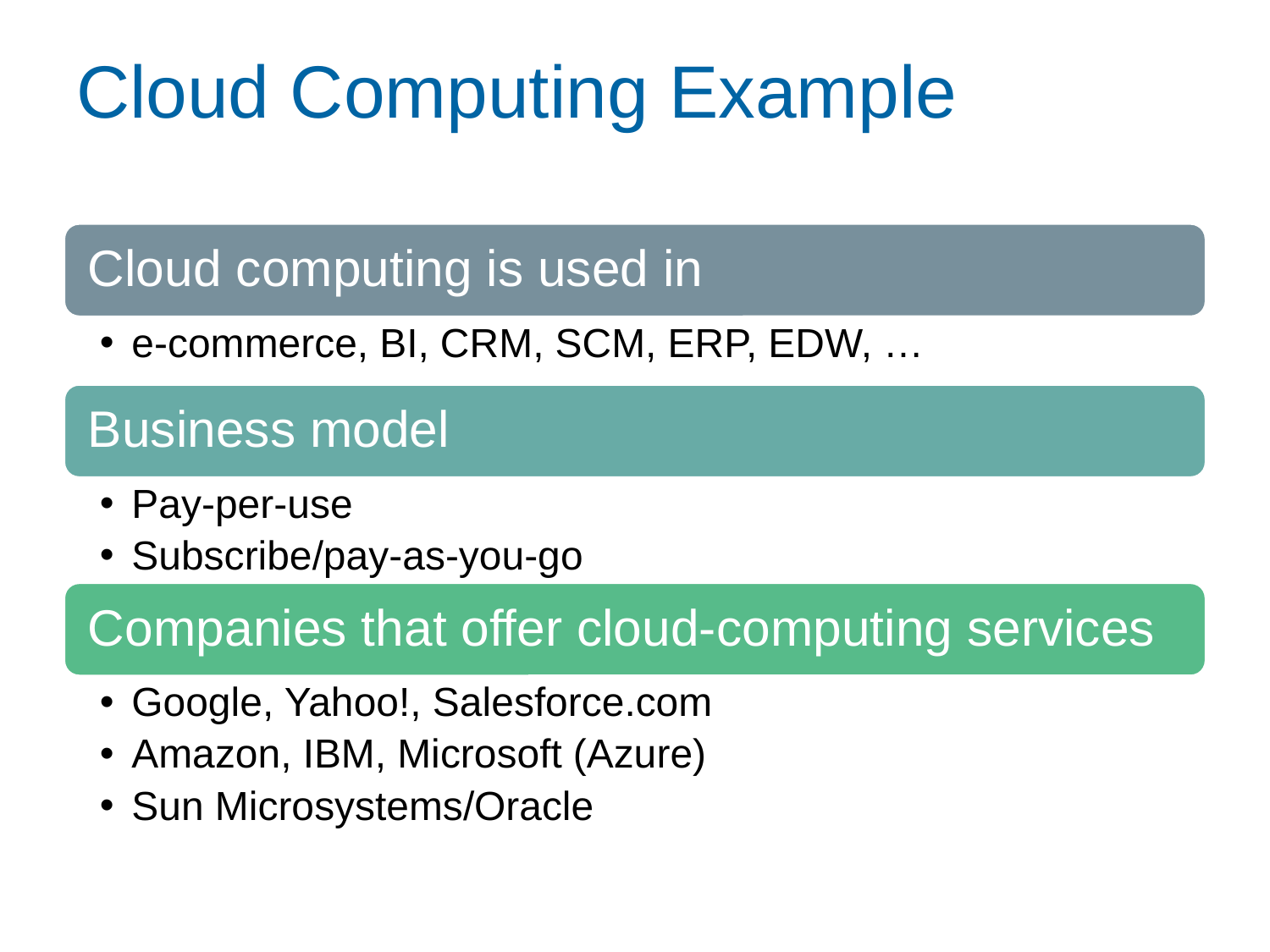

# Cloud Computing Example
Cloud computing is used in
e-commerce, BI, CRM, SCM, ERP, EDW, …
Business model
Pay-per-use
Subscribe/pay-as-you-go
Companies that offer cloud-computing services
Google, Yahoo!, Salesforce.com
Amazon, IBM, Microsoft (Azure)
Sun Microsystems/Oracle